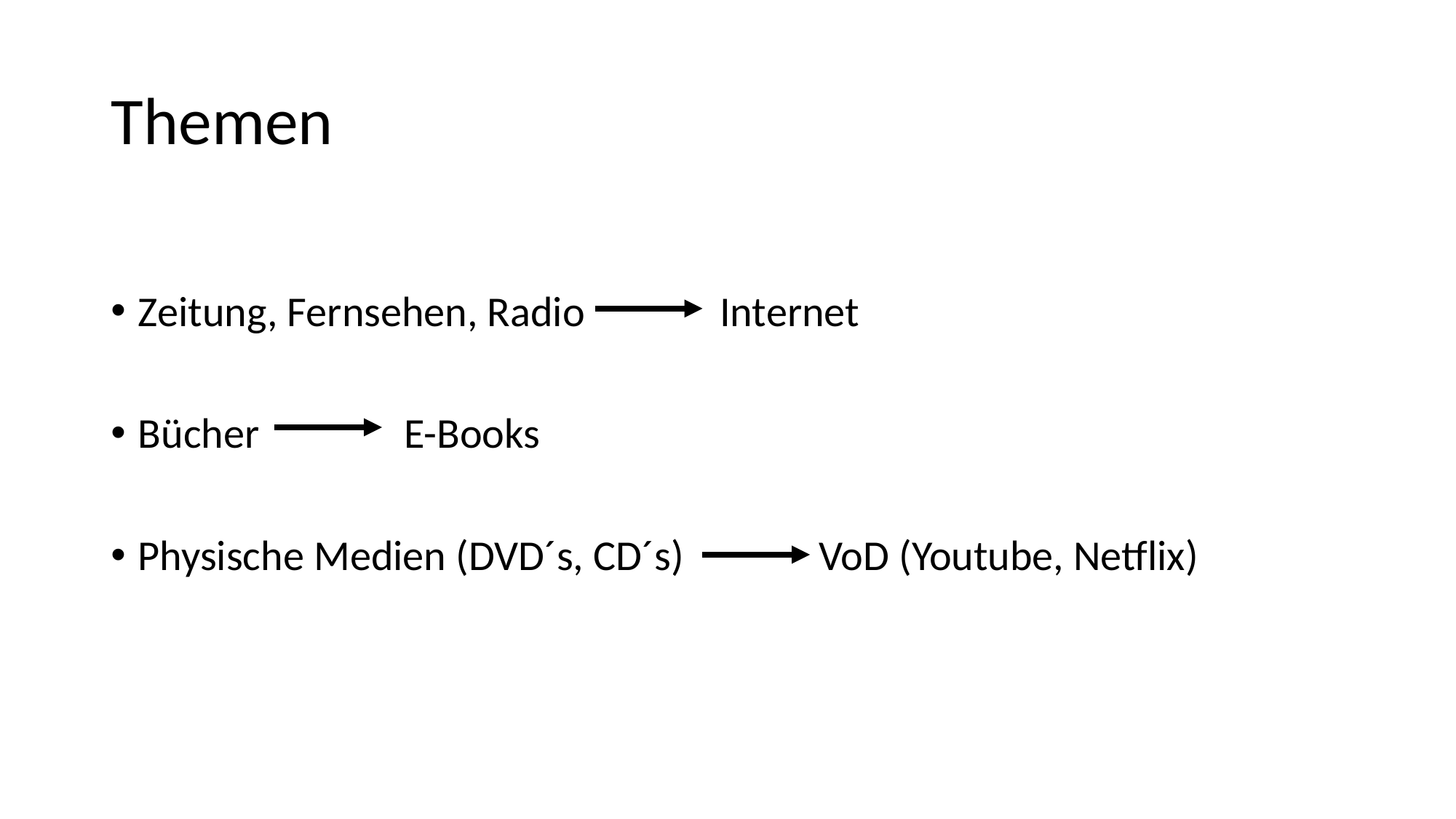

# Themen

Zeitung, Fernsehen, Radio              Internet

Bücher               E-Books

Physische Medien (DVD´s, CD´s)              VoD (Youtube, Netflix)